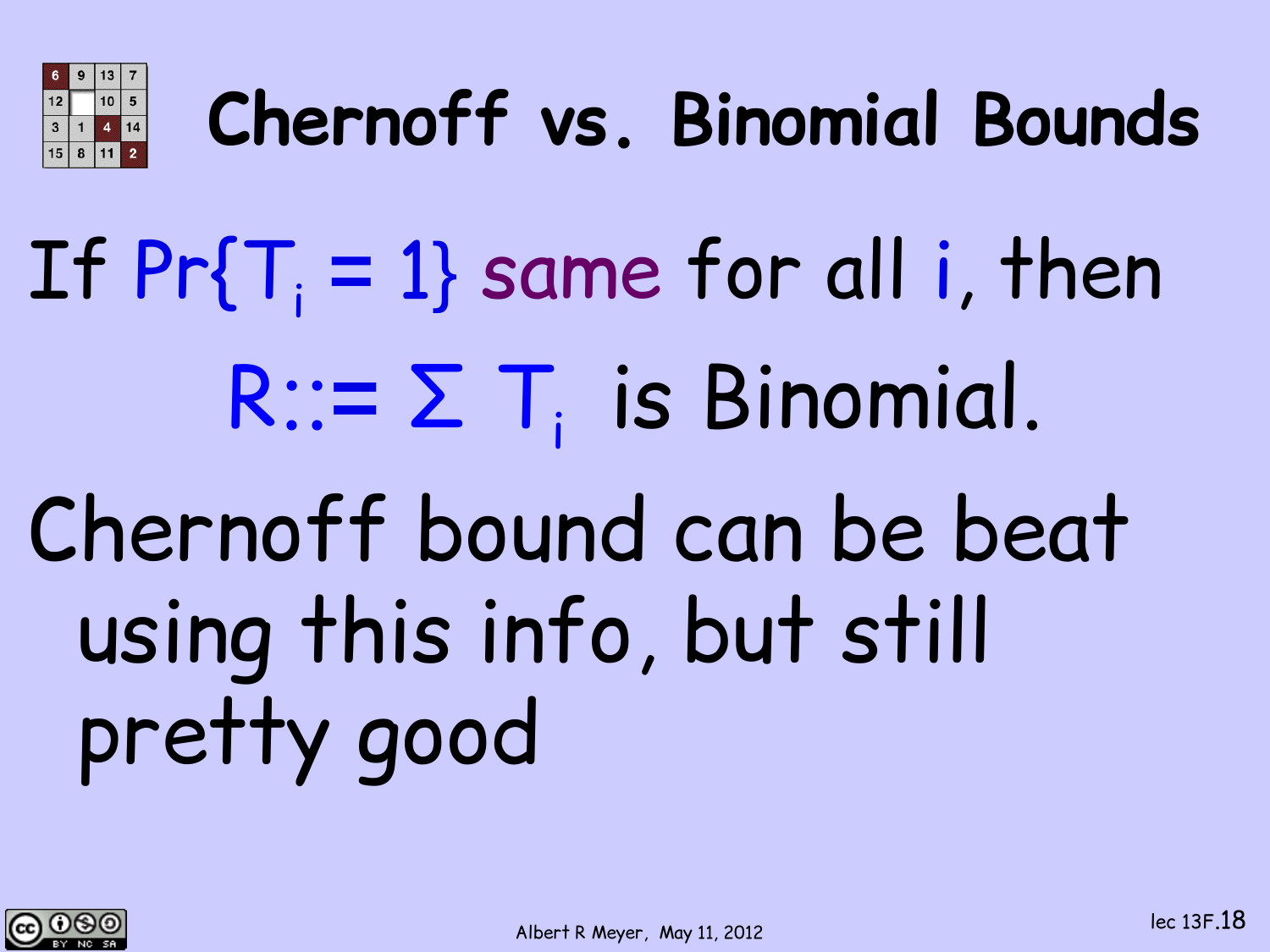

Chernoff vs. Binomial Bounds
If Pr{Ti = 1} same for all i, then
R::= ∑ Ti   is Binomial.
Chernoff bound can be beat using this info, but still pretty good
lec 13F.18